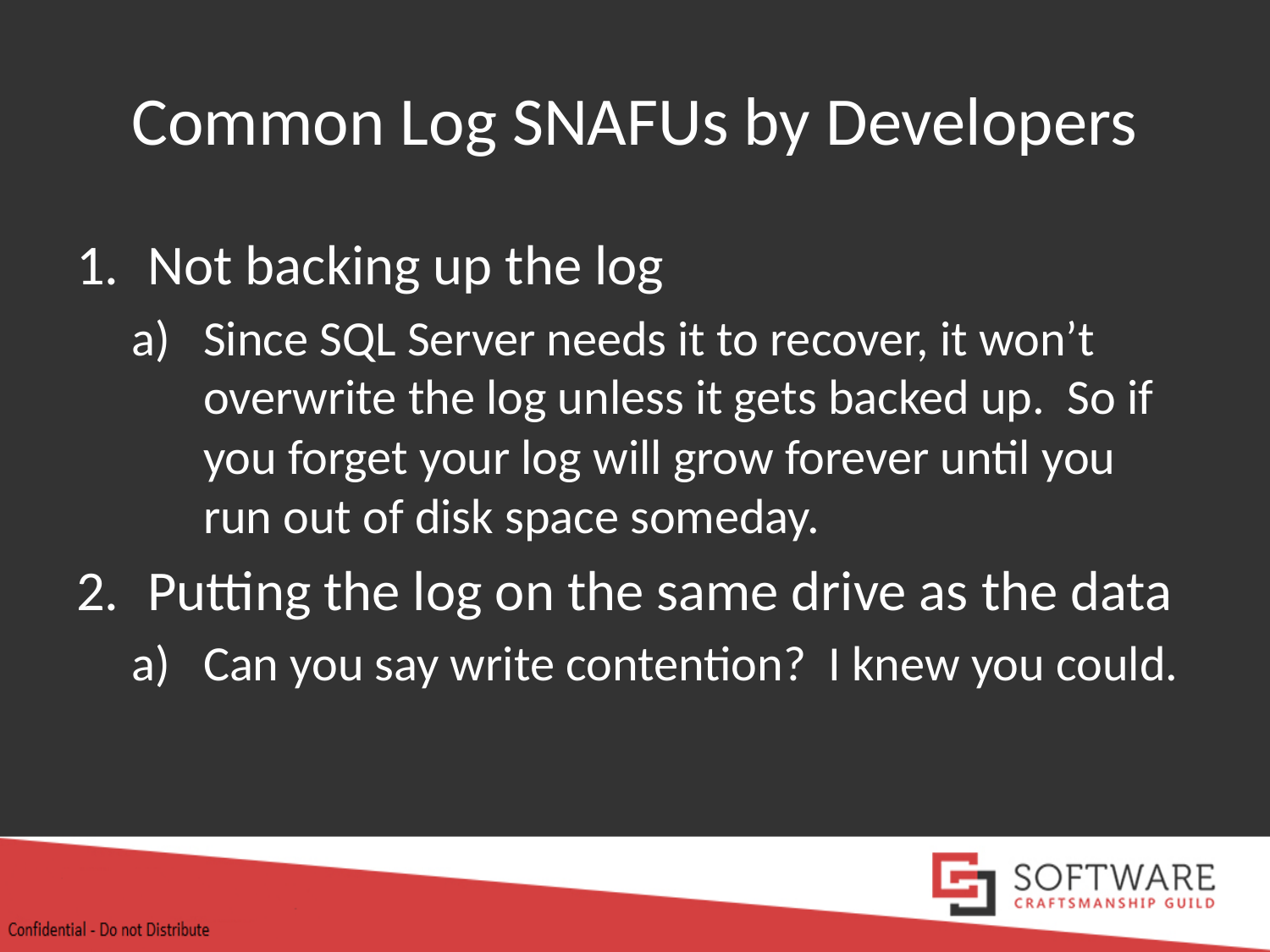

# Common Log SNAFUs by Developers
Not backing up the log
Since SQL Server needs it to recover, it won’t overwrite the log unless it gets backed up.  So if you forget your log will grow forever until you run out of disk space someday.
Putting the log on the same drive as the data
Can you say write contention?  I knew you could.